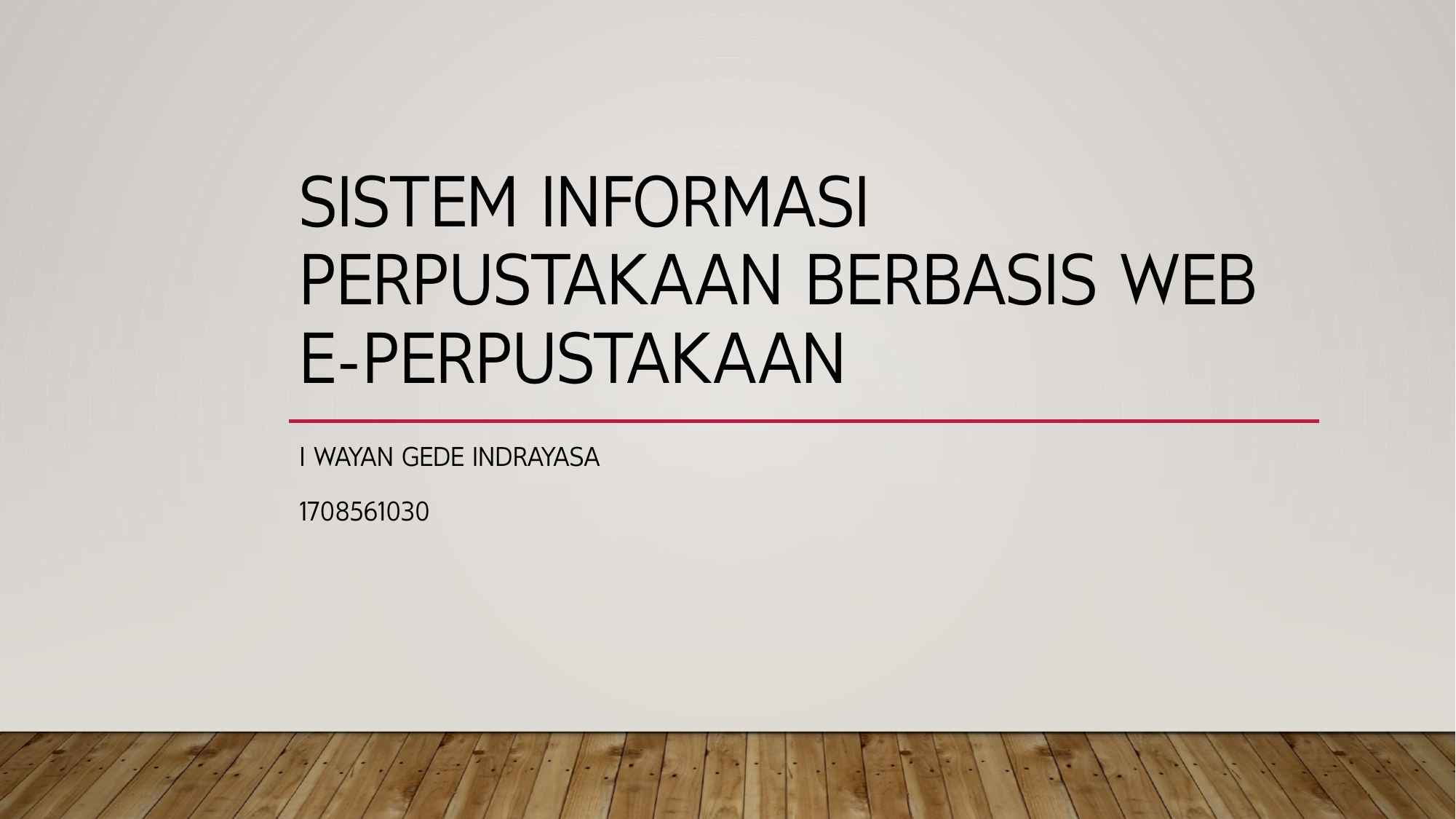

# Sistem informasi perpustakaan berbasis web e-pERPUSTAKAAN
I wayan gede Indrayasa
1708561030